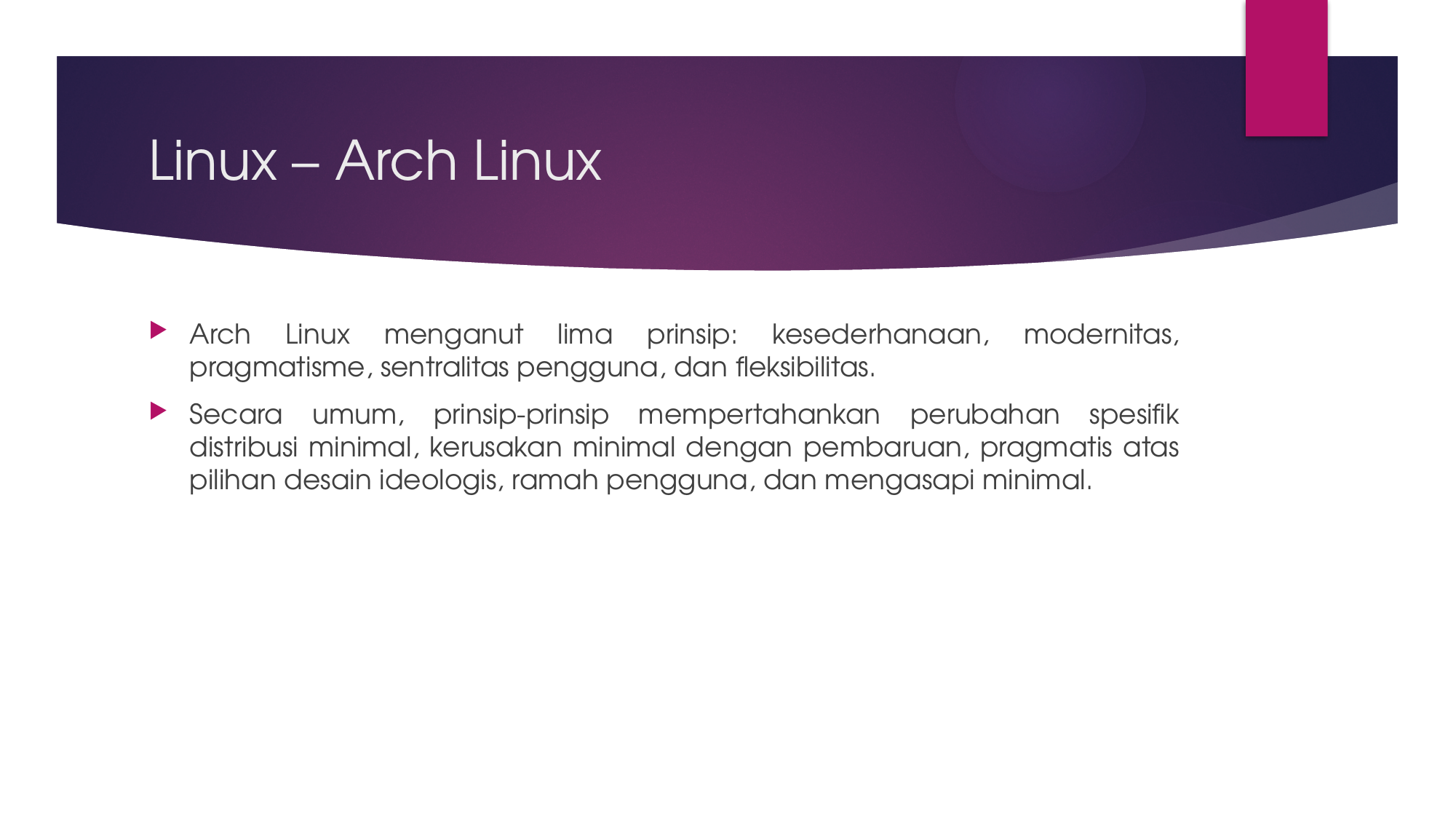

# Linux – Arch Linux
Arch Linux menganut lima prinsip: kesederhanaan, modernitas, pragmatisme, sentralitas pengguna, dan fleksibilitas.
Secara umum, prinsip-prinsip mempertahankan perubahan spesifik distribusi minimal, kerusakan minimal dengan pembaruan, pragmatis atas pilihan desain ideologis, ramah pengguna, dan mengasapi minimal.